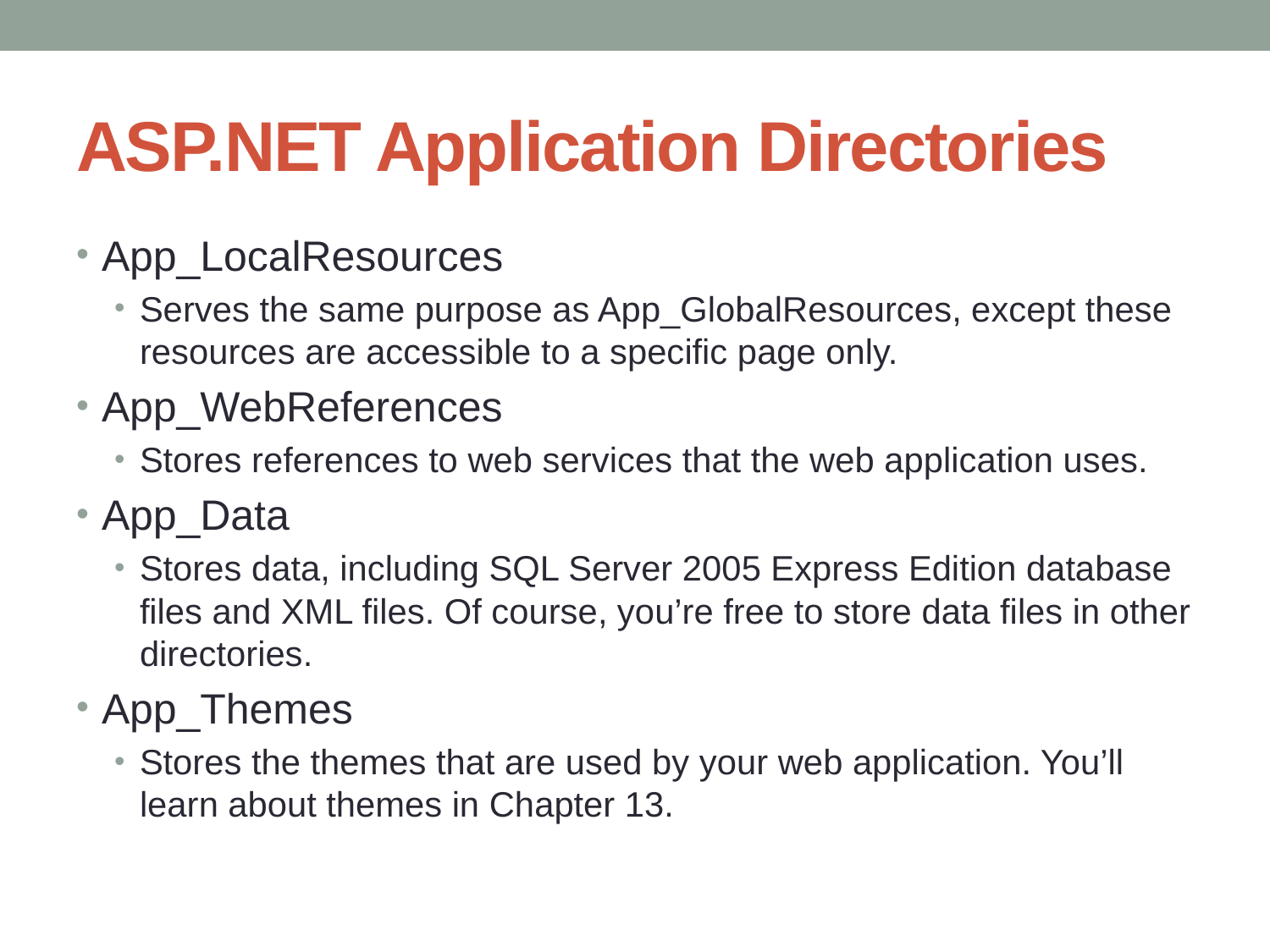

# ASP.NET Application Directories
App_LocalResources
Serves the same purpose as App_GlobalResources, except these resources are accessible to a specific page only.
App_WebReferences
Stores references to web services that the web application uses.
App_Data
Stores data, including SQL Server 2005 Express Edition database files and XML files. Of course, you’re free to store data files in other directories.
App_Themes
Stores the themes that are used by your web application. You’ll learn about themes in Chapter 13.